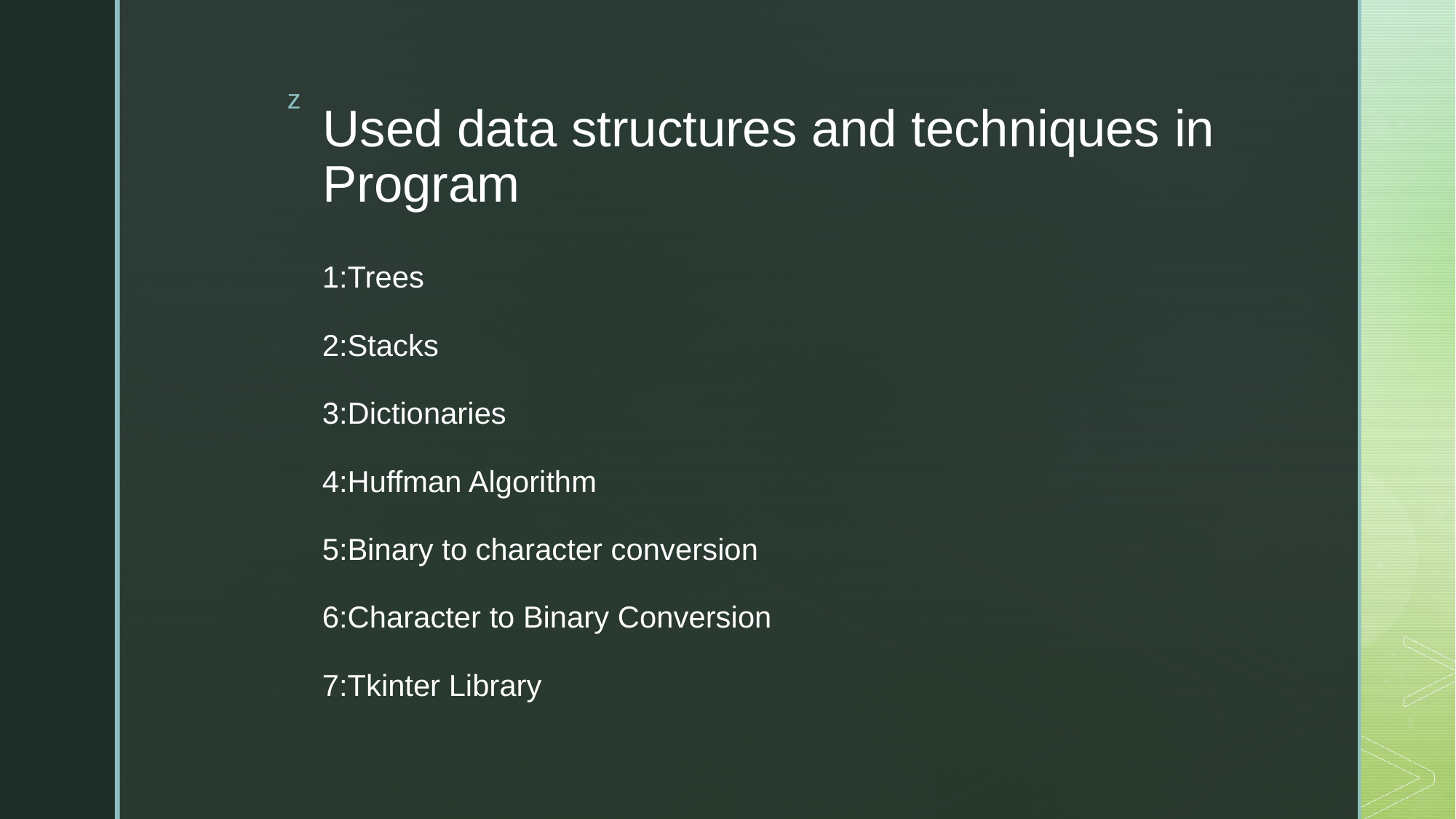

# Used data structures and techniques in Program
1:Trees
2:Stacks
3:Dictionaries
4:Huffman Algorithm
5:Binary to character conversion
6:Character to Binary Conversion
7:Tkinter Library